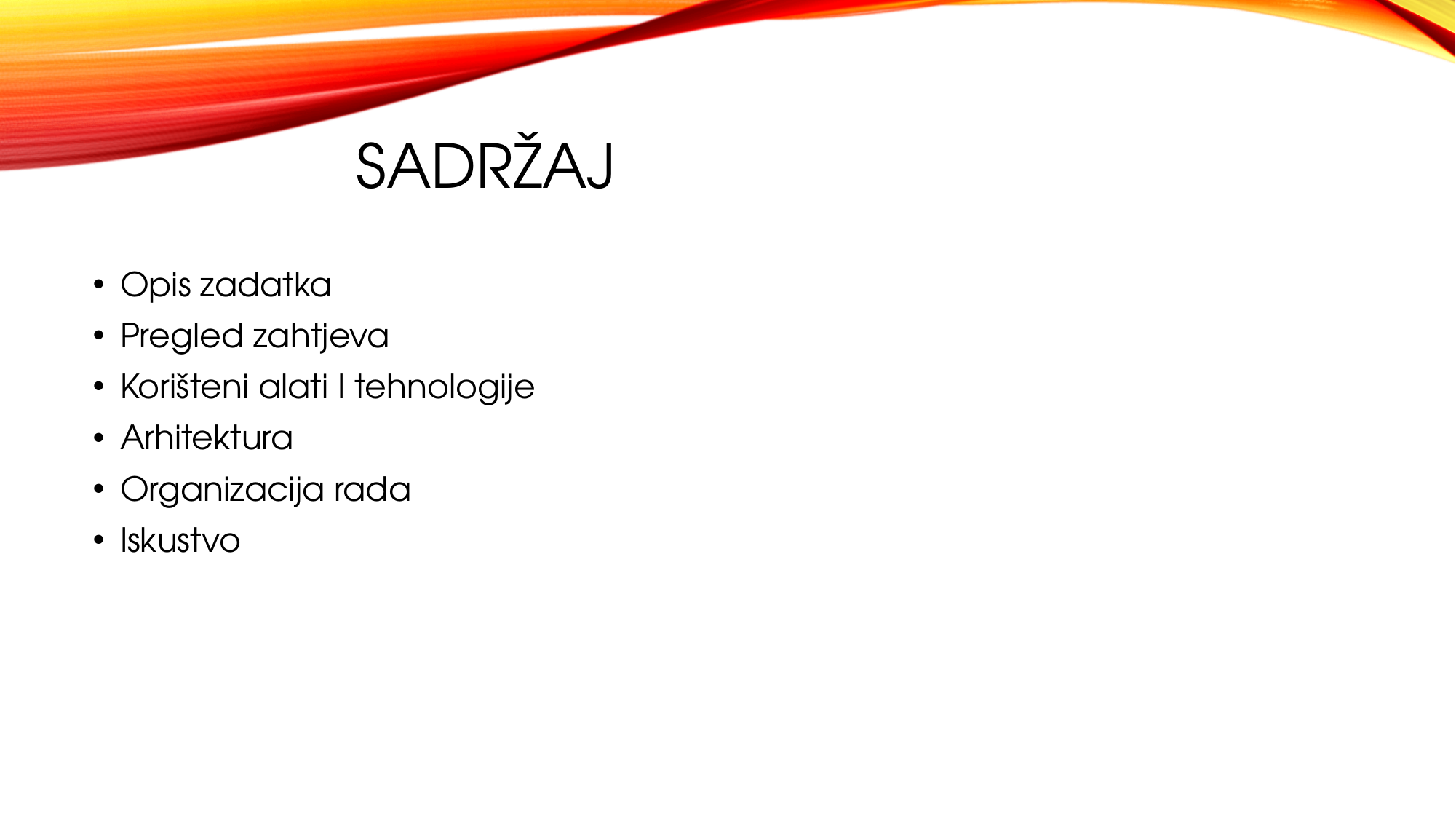

# Sadržaj
Opis zadatka
Pregled zahtjeva
Korišteni alati I tehnologije
Arhitektura
Organizacija rada
Iskustvo